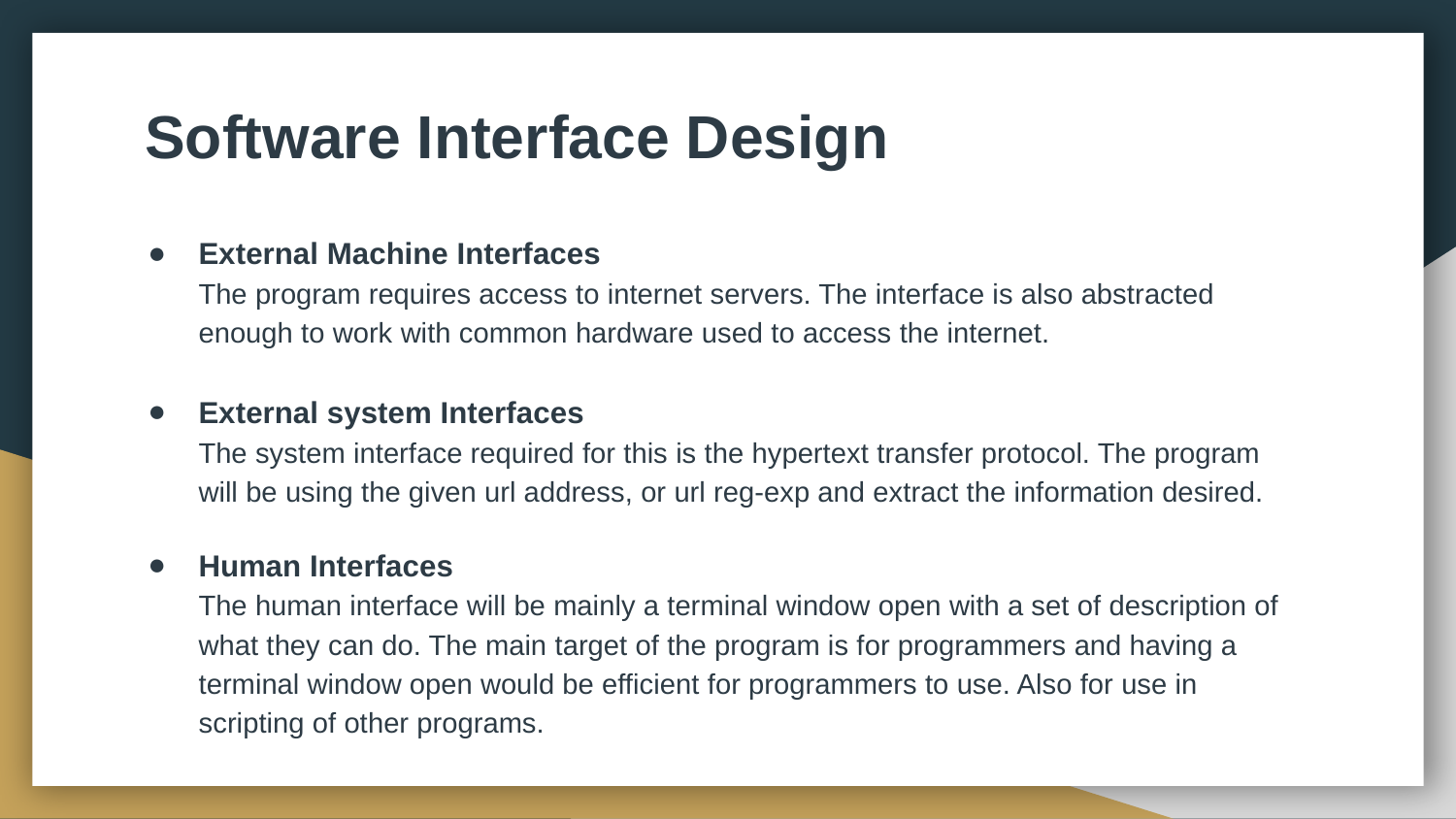

# Software Interface Design
External Machine Interfaces
The program requires access to internet servers. The interface is also abstracted enough to work with common hardware used to access the internet.

External system Interfaces
The system interface required for this is the hypertext transfer protocol. The program will be using the given url address, or url reg-exp and extract the information desired.

Human Interfaces
The human interface will be mainly a terminal window open with a set of description of what they can do. The main target of the program is for programmers and having a terminal window open would be efficient for programmers to use. Also for use in scripting of other programs.